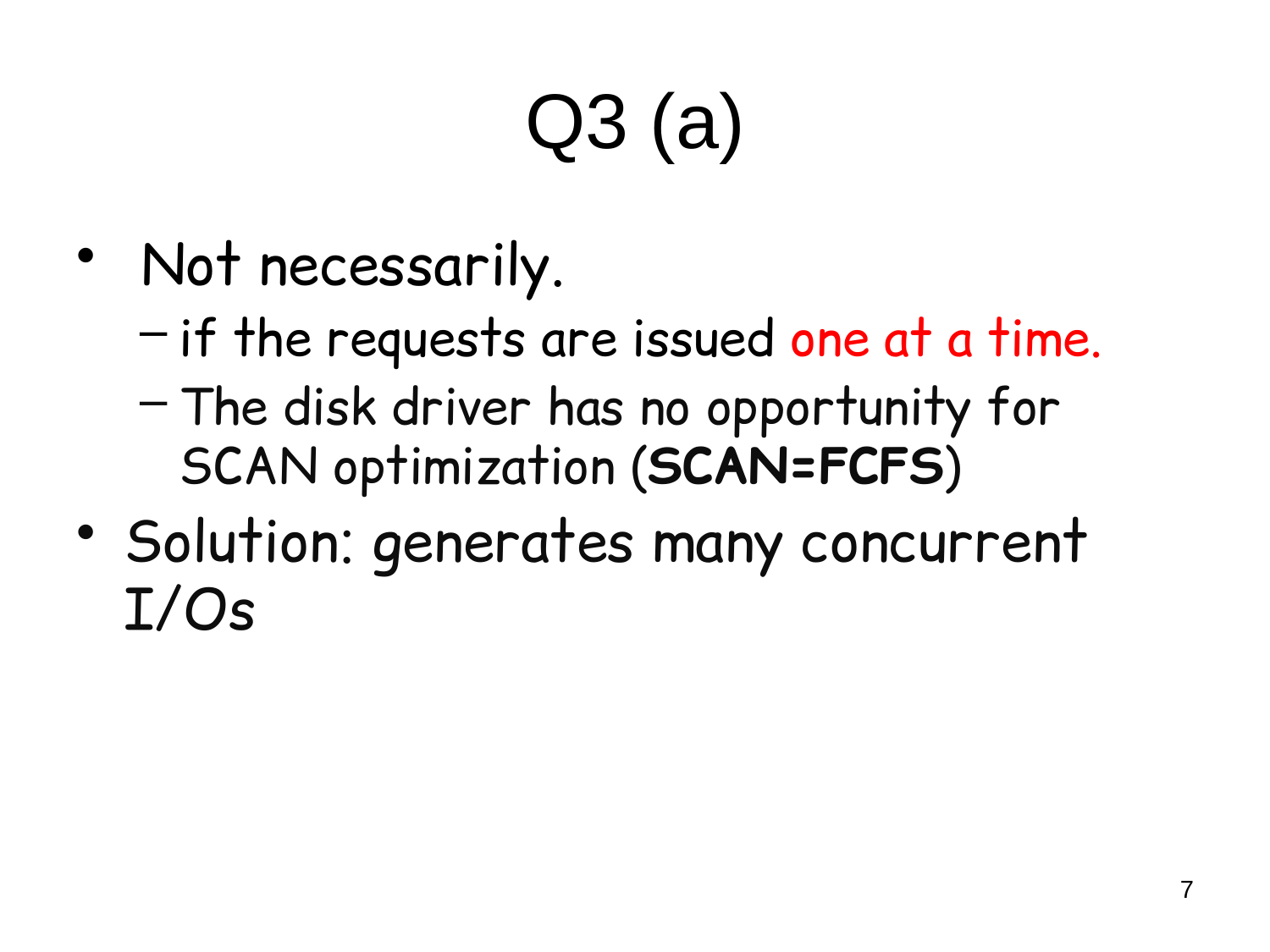

# Q3 (a)
 Not necessarily.
if the requests are issued one at a time.
The disk driver has no opportunity for SCAN optimization (SCAN=FCFS)
Solution: generates many concurrent I/Os
7